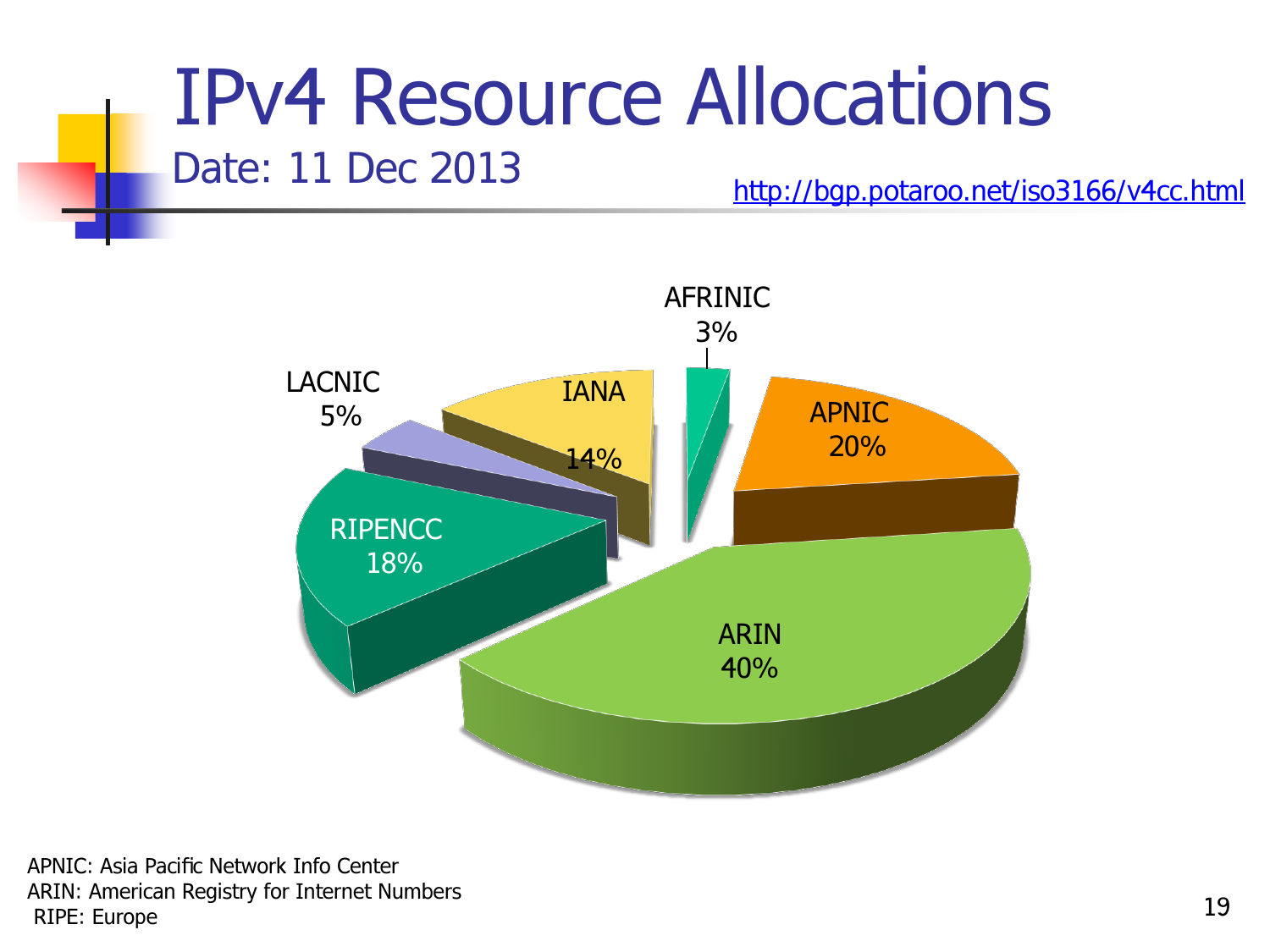

# IPv4 Resource Allocations

Date: 11 Dec 2013

http://bgp.potaroo.net/iso3166/v4cc.html

AFRINIC
3%

LACNIC  5%
IANA  14%
APNIC  20%
RIPENCC  18%
ARIN
40%
APNIC: Asia Pacific Network Info Center
ARIN: American Registry for Internet Numbers  RIPE: Europe
19